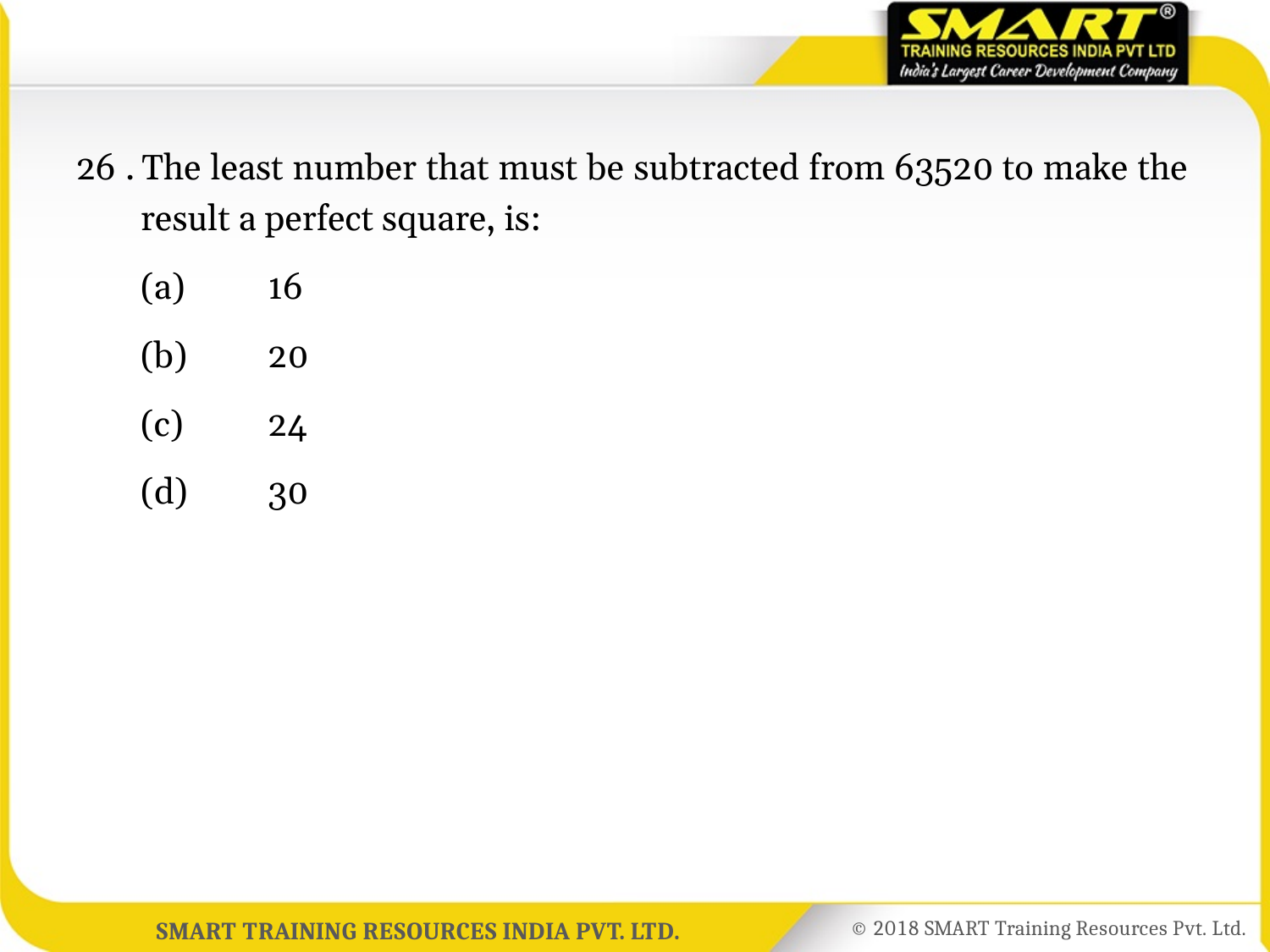

26 .	The least number that must be subtracted from 63520 to make the result a perfect square, is:
	(a)	16
	(b)	20
	(c)	24
	(d)	30